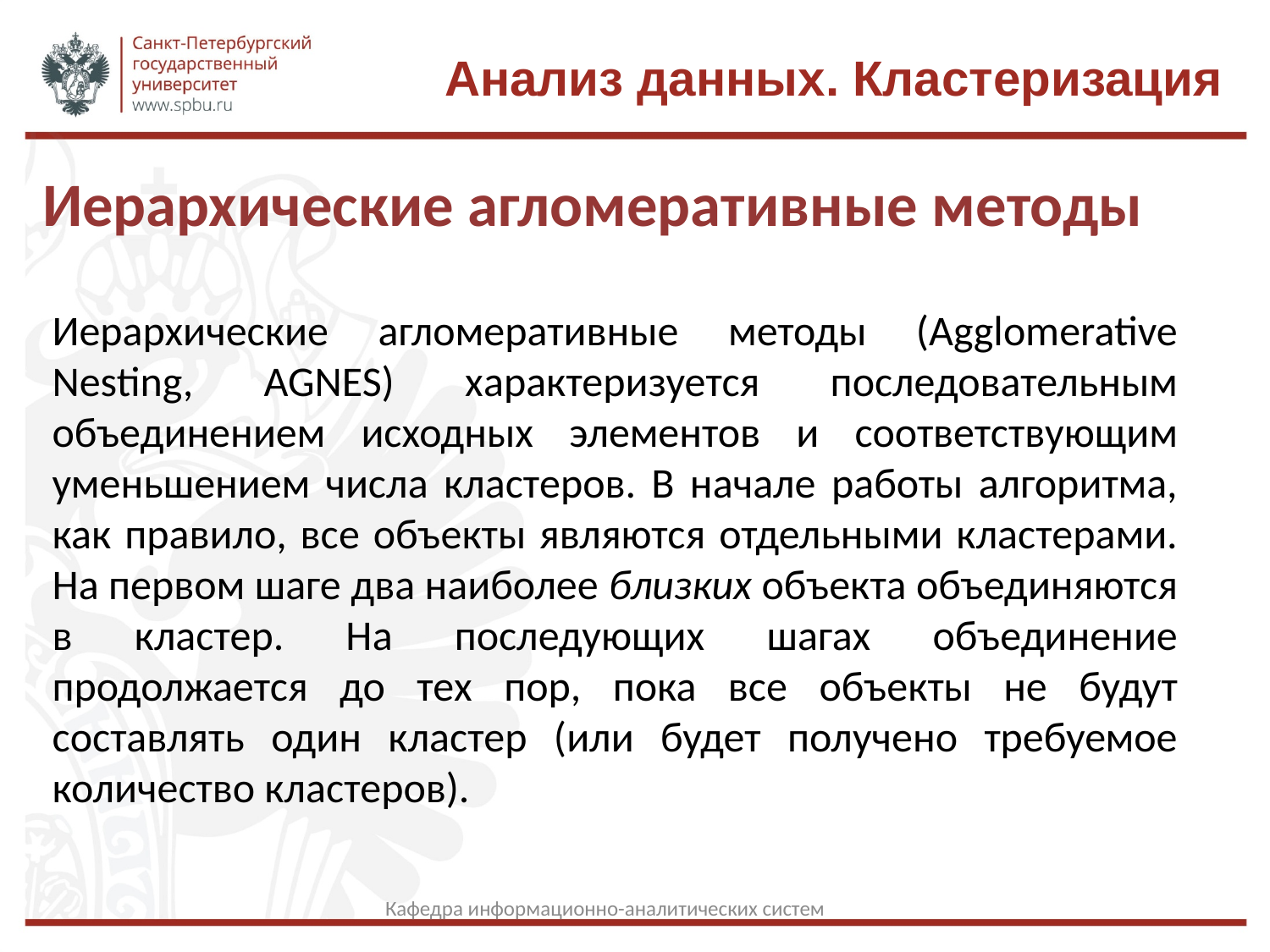

Анализ данных. Кластеризация
Иерархические агломеративные методы

Иерархические агломеративные методы (Agglomerative Nesting, AGNES) характеризуется последовательным объединением исходных элементов и соответствующим уменьшением числа кластеров. В начале работы алгоритма, как правило, все объекты являются отдельными кластерами. На первом шаге два наиболее близких объекта объединяются в кластер. На последующих шагах объединение продолжается до тех пор, пока все объекты не будут составлять один кластер (или будет получено требуемое количество кластеров).

Кафедра информационно-аналитических систем